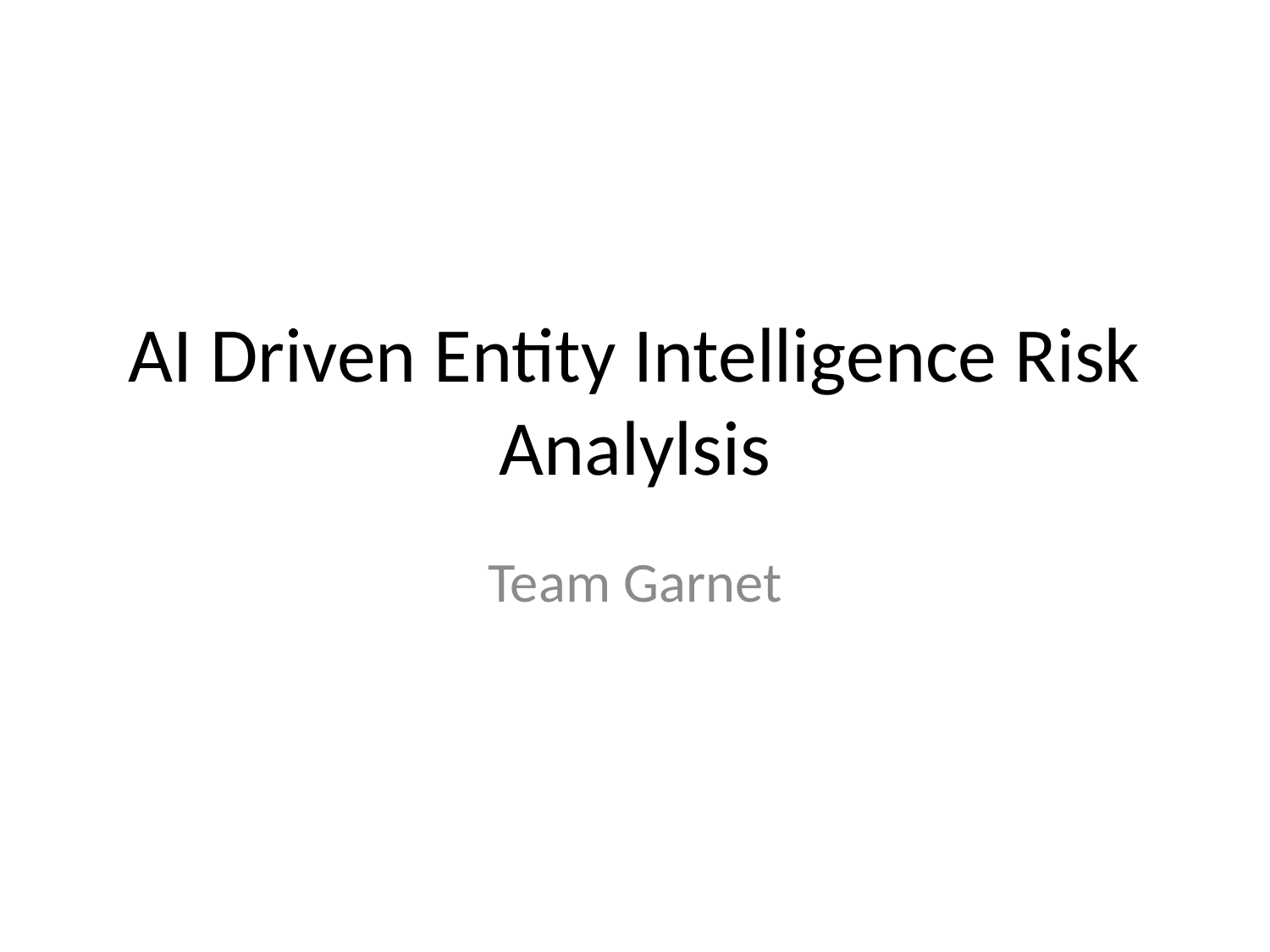

# AI Driven Entity Intelligence Risk Analylsis
Team Garnet